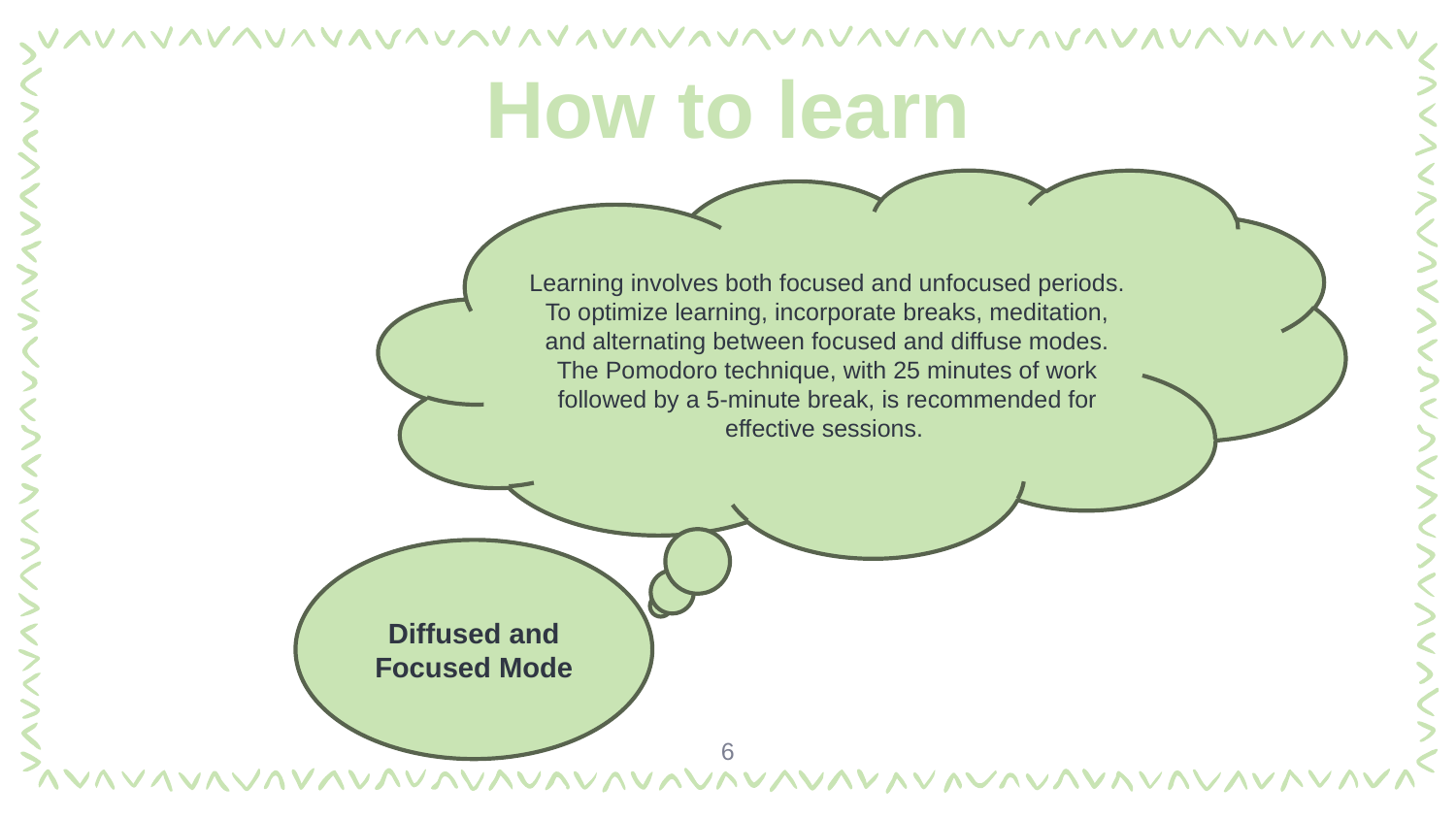

# How to learn
Learning involves both focused and unfocused periods. To optimize learning, incorporate breaks, meditation, and alternating between focused and diffuse modes. The Pomodoro technique, with 25 minutes of work followed by a 5-minute break, is recommended for effective sessions.
Diffused and Focused Mode
6